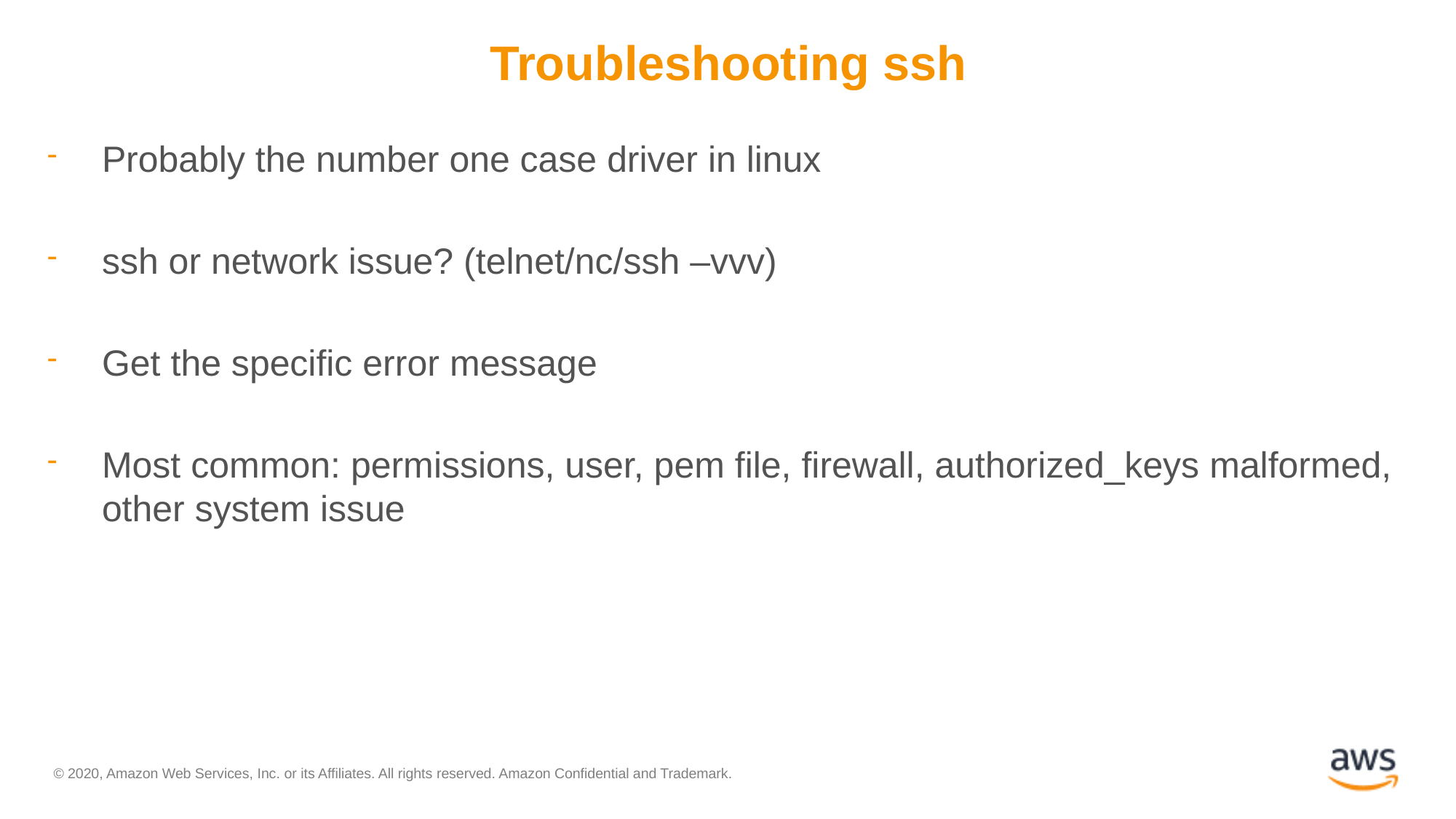

# Troubleshooting ssh
Probably the number one case driver in linux

ssh or network issue? (telnet/nc/ssh –vvv)

Get the specific error message

Most common: permissions, user, pem file, firewall, authorized_keys malformed, other system issue